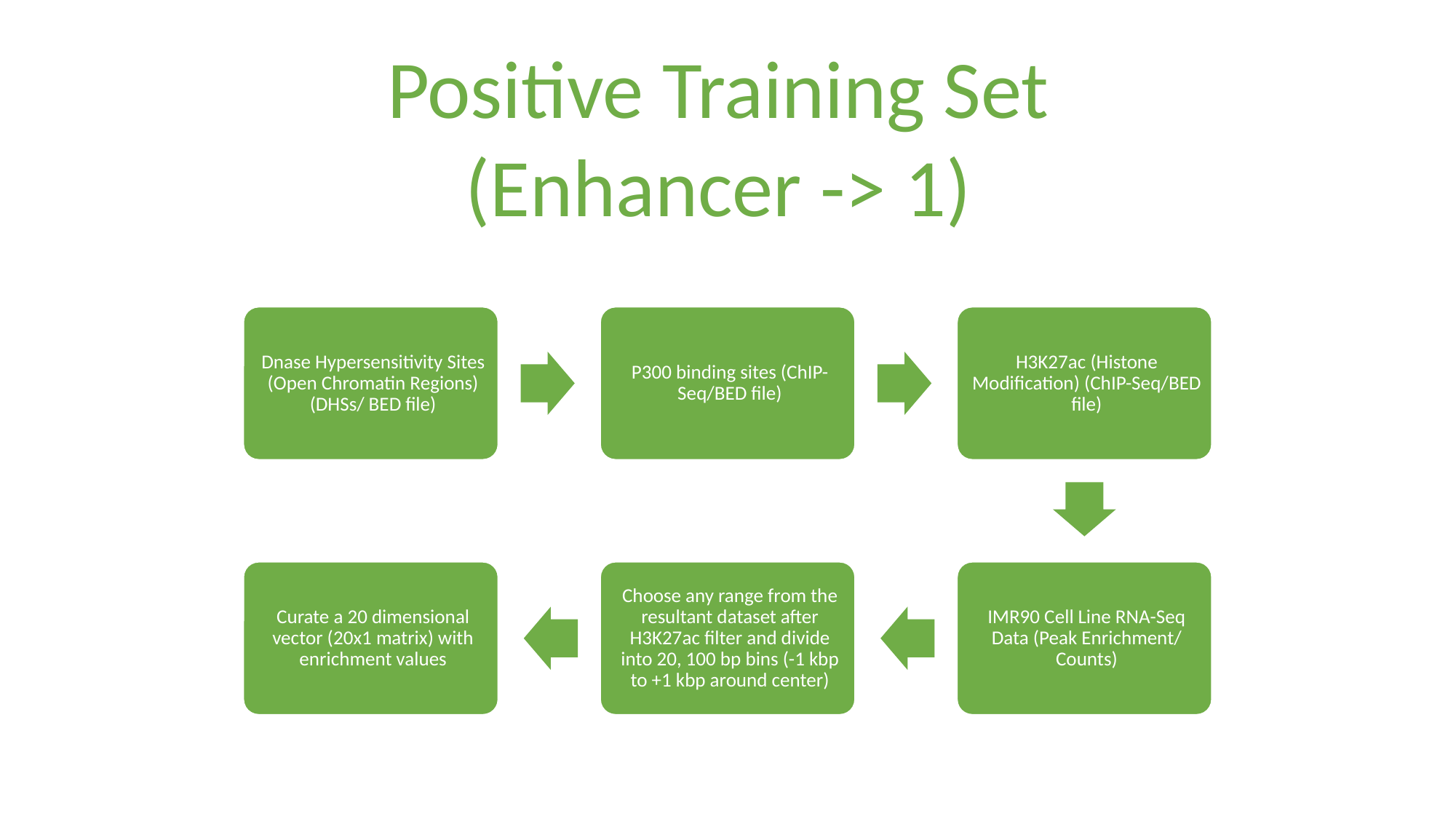

Positive Training Set
(Enhancer -> 1)
Dnase Hypersensitivity Sites (Open Chromatin Regions) (DHSs/ BED file)

P300 binding sites (ChIP-Seq/BED file)

H3K27ac (Histone Modification) (ChIP-Seq/BED file)

IMR90 Cell Line RNA-Seq Data (Peak Enrichment/ Counts)

Choose any range from the resultant dataset after H3K27ac filter and divide into 20, 100 bp bins (-1 kbp to +1 kbp around center)

Curate a 20 dimensional vector (20x1 matrix) with enrichment values